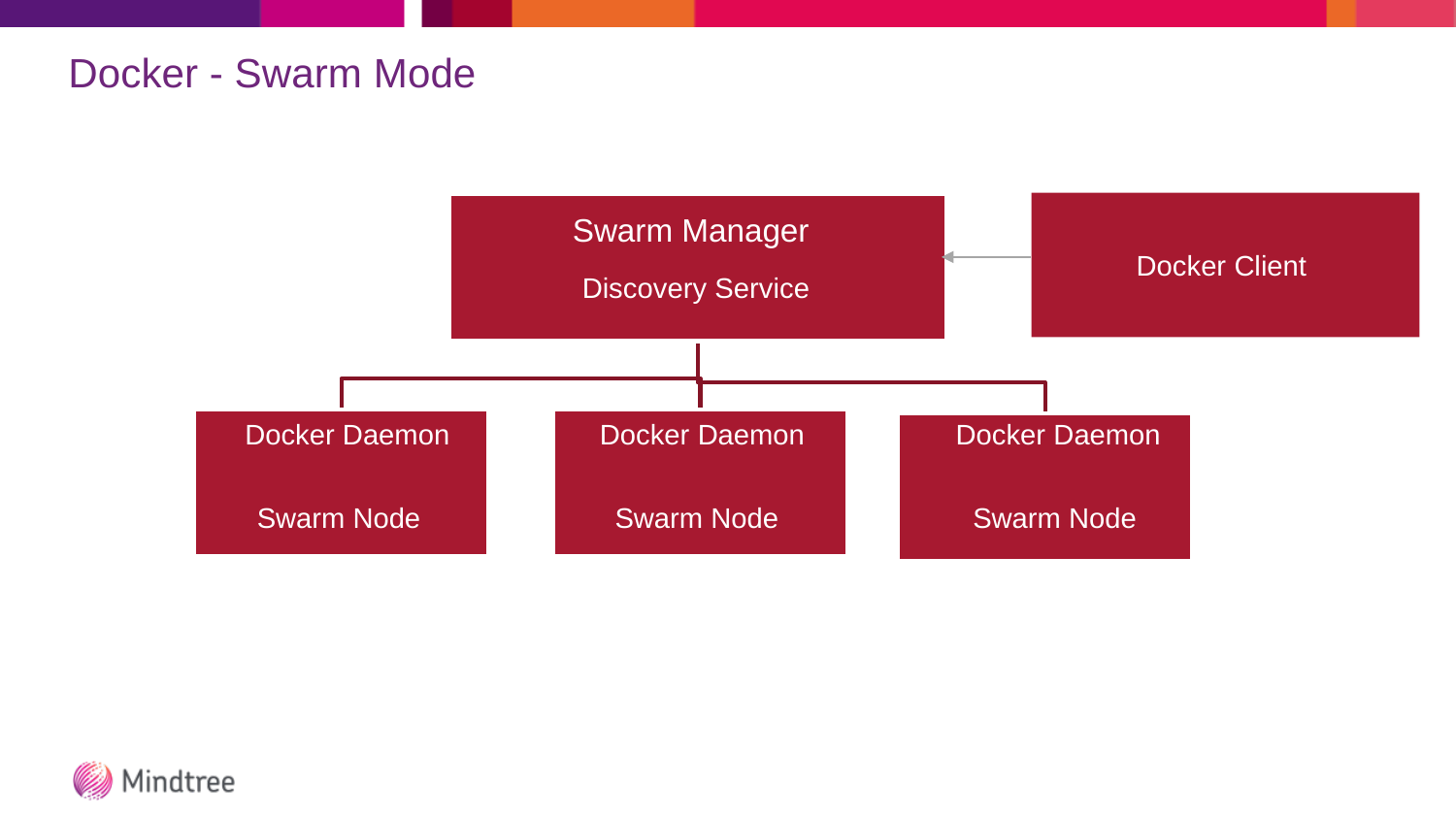

# Docker - Swarm Mode

Docker Client
Swarm Manager
Discovery Service
Docker Daemon
Docker Daemon

Docker Daemon
Swarm Node
Swarm Node
Swarm Node